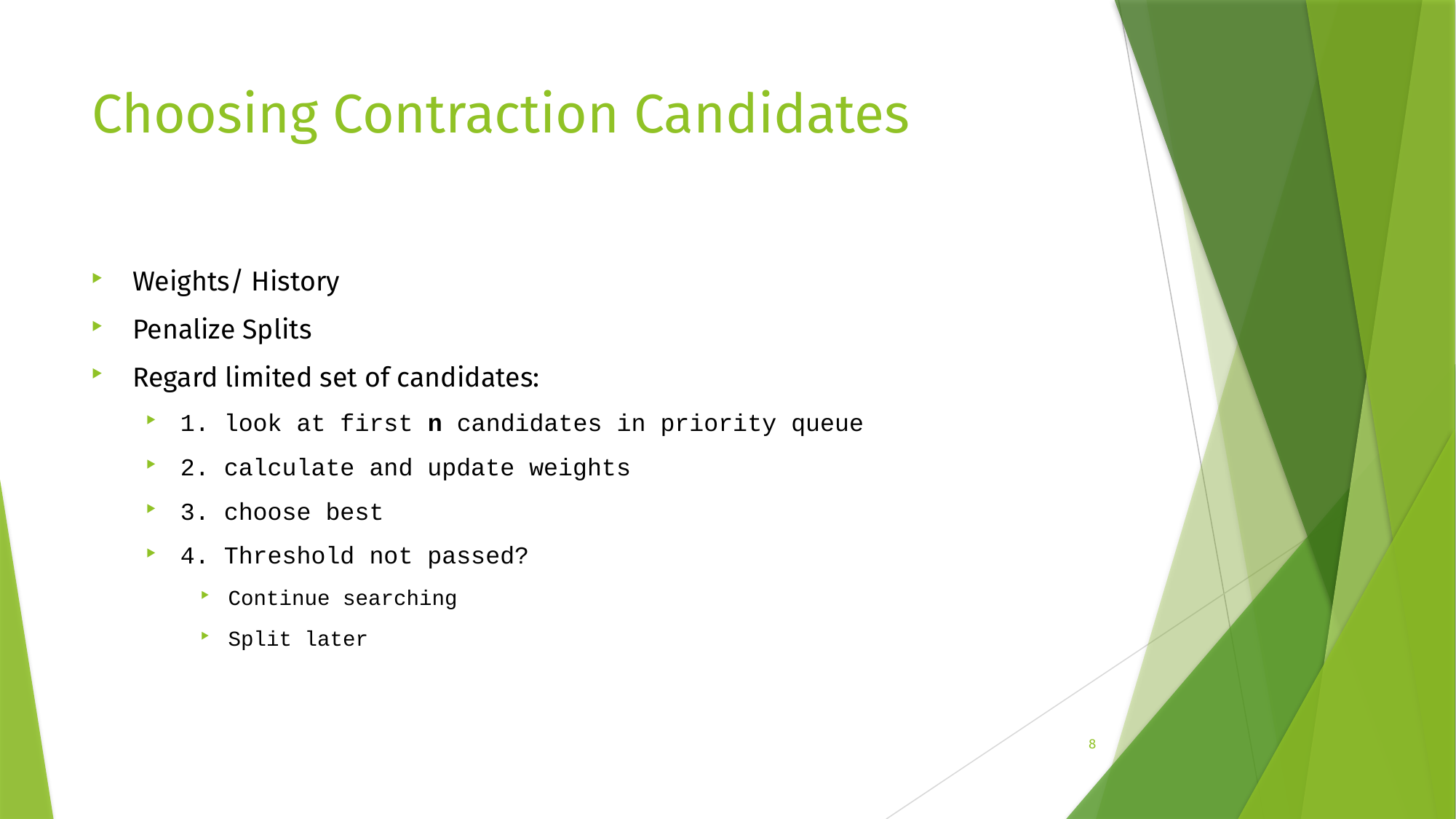

# Choosing Contraction Candidates
Weights/ History
Penalize Splits
Regard limited set of candidates:
1. look at first n candidates in priority queue
2. calculate and update weights
3. choose best
4. Threshold not passed?
Continue searching
Split later

8